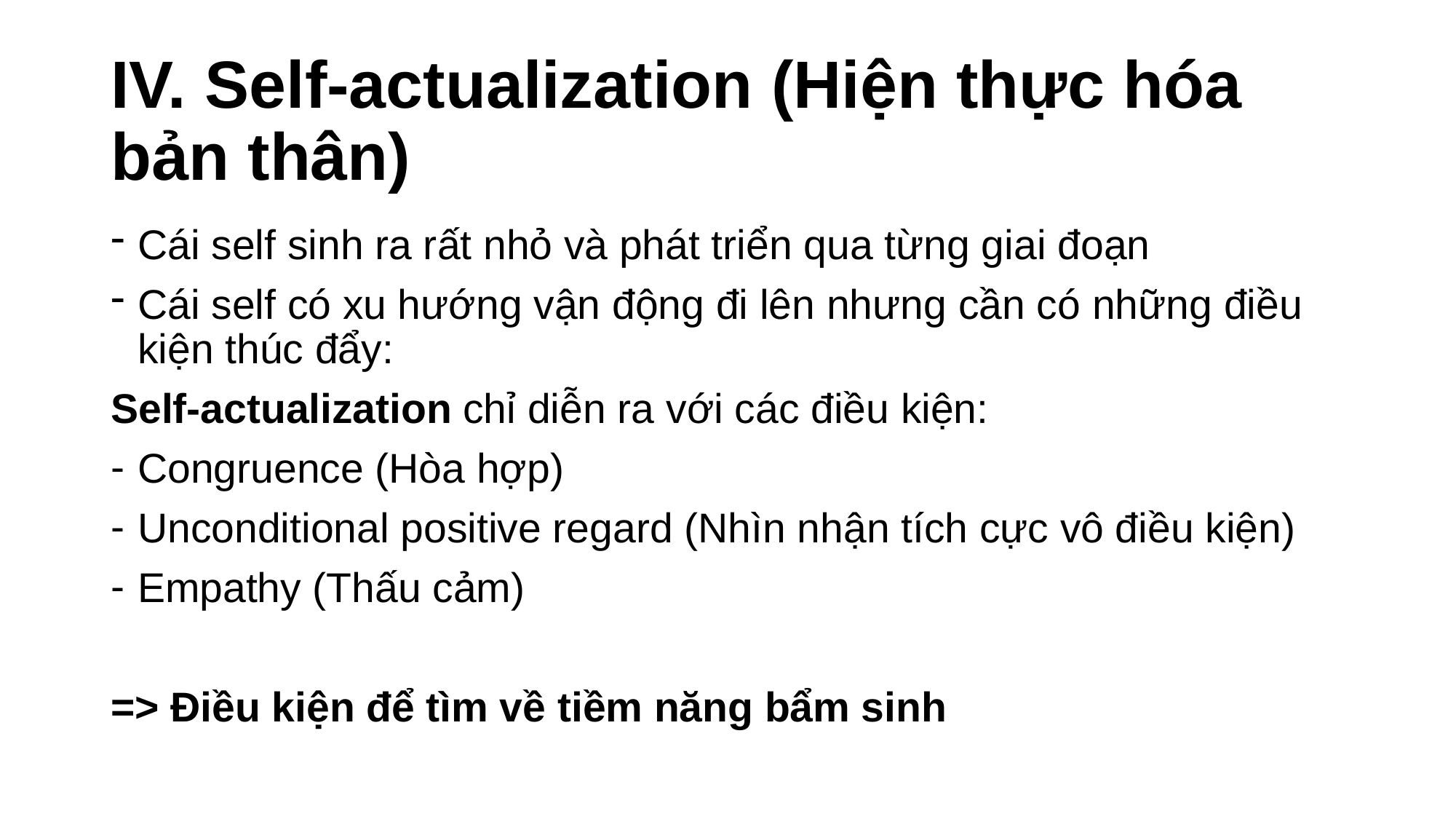

# IV. Self-actualization (Hiện thực hóa bản thân)
Cái self sinh ra rất nhỏ và phát triển qua từng giai đoạn
Cái self có xu hướng vận động đi lên nhưng cần có những điều kiện thúc đẩy:
Self-actualization chỉ diễn ra với các điều kiện:
Congruence (Hòa hợp)
Unconditional positive regard (Nhìn nhận tích cực vô điều kiện)
Empathy (Thấu cảm)

=> Điều kiện để tìm về tiềm năng bẩm sinh